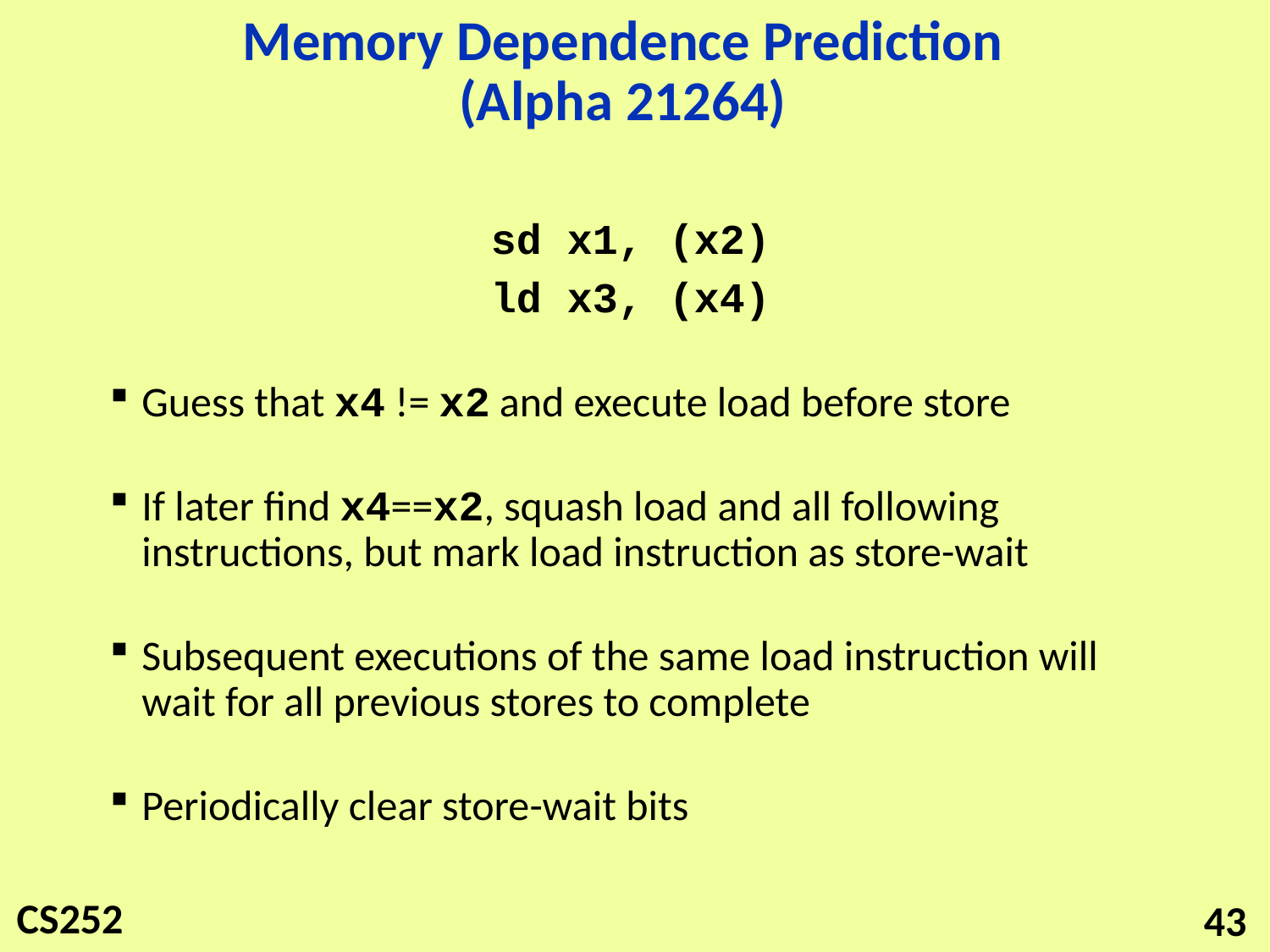

# Memory Dependence Prediction (Alpha 21264)

sd x1, (x2)
 ld x3, (x4)
Guess that x4 != x2 and execute load before store
If later find x4==x2, squash load and all following instructions, but mark load instruction as store-wait
Subsequent executions of the same load instruction will wait for all previous stores to complete
Periodically clear store-wait bits

43